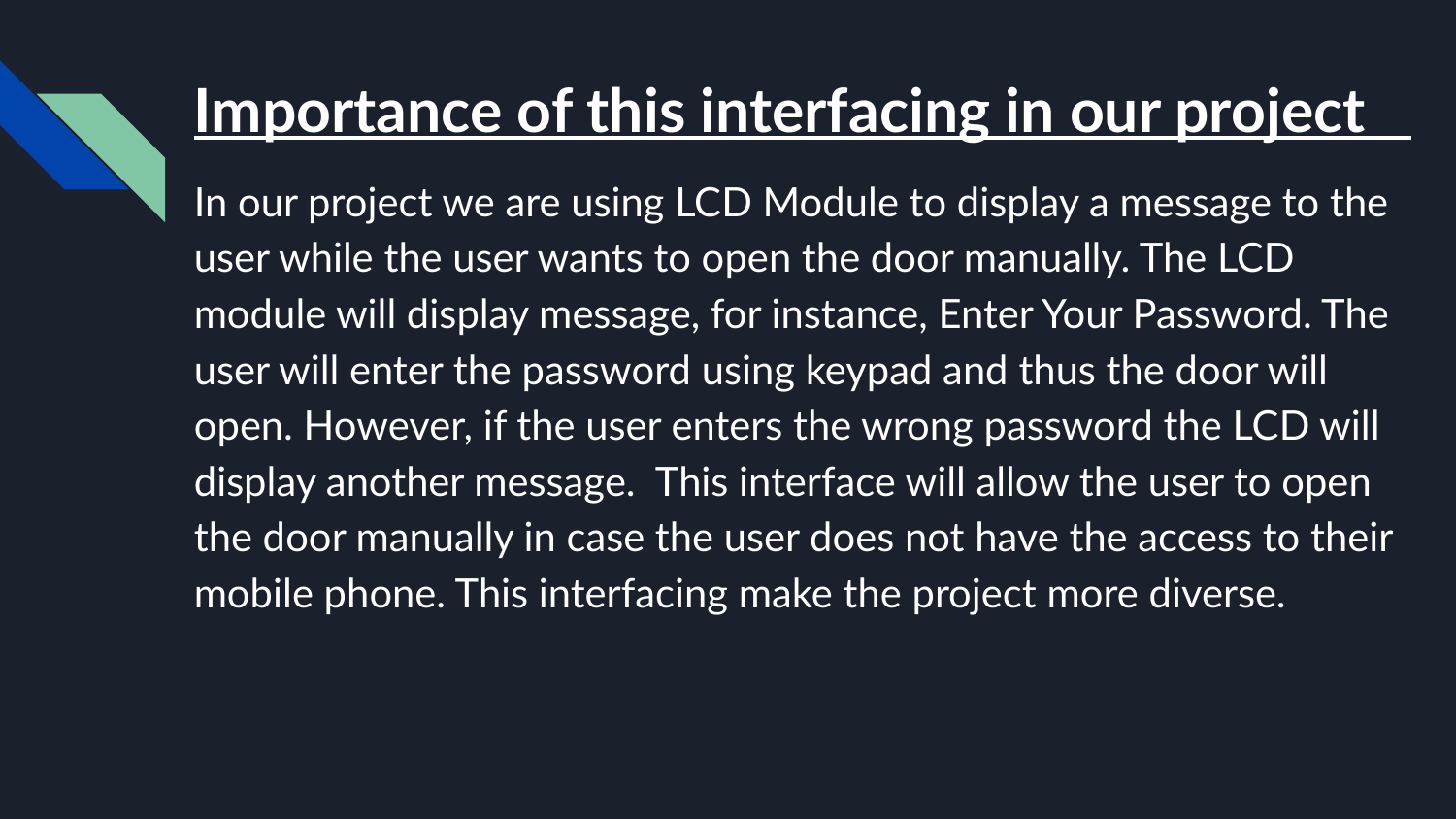

Importance of this interfacing in our project
In our project we are using LCD Module to display a message to the user while the user wants to open the door manually. The LCD module will display message, for instance, Enter Your Password. The user will enter the password using keypad and thus the door will open. However, if the user enters the wrong password the LCD will display another message.  This interface will allow the user to open the door manually in case the user does not have the access to their mobile phone. This interfacing make the project more diverse.